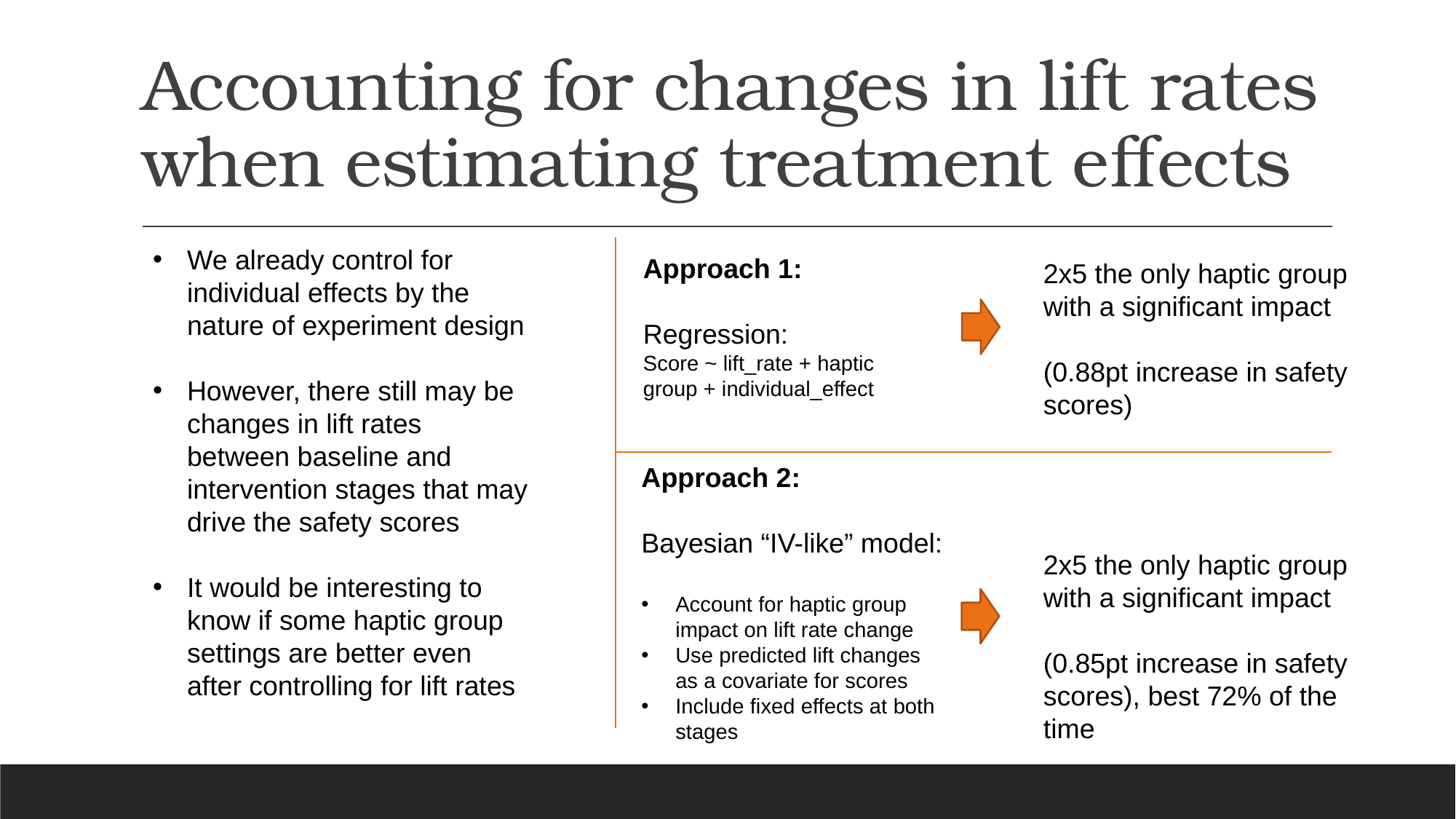

# Accounting for changes in lift rates when estimating treatment effects
We already control for individual effects by the nature of experiment design

However, there still may be changes in lift rates between baseline and intervention stages that may drive the safety scores

It would be interesting to know if some haptic group settings are better even after controlling for lift rates
Approach 1:

Regression:
Score ~ lift_rate + haptic group + individual_effect
2x5 the only haptic group with a significant impact

(0.88pt increase in safety scores)

Approach 2:

Bayesian “IV-like” model:

Account for haptic group impact on lift rate change
Use predicted lift changes as a covariate for scores
Include fixed effects at both stages
2x5 the only haptic group with a significant impact

(0.85pt increase in safety scores), best 72% of the time